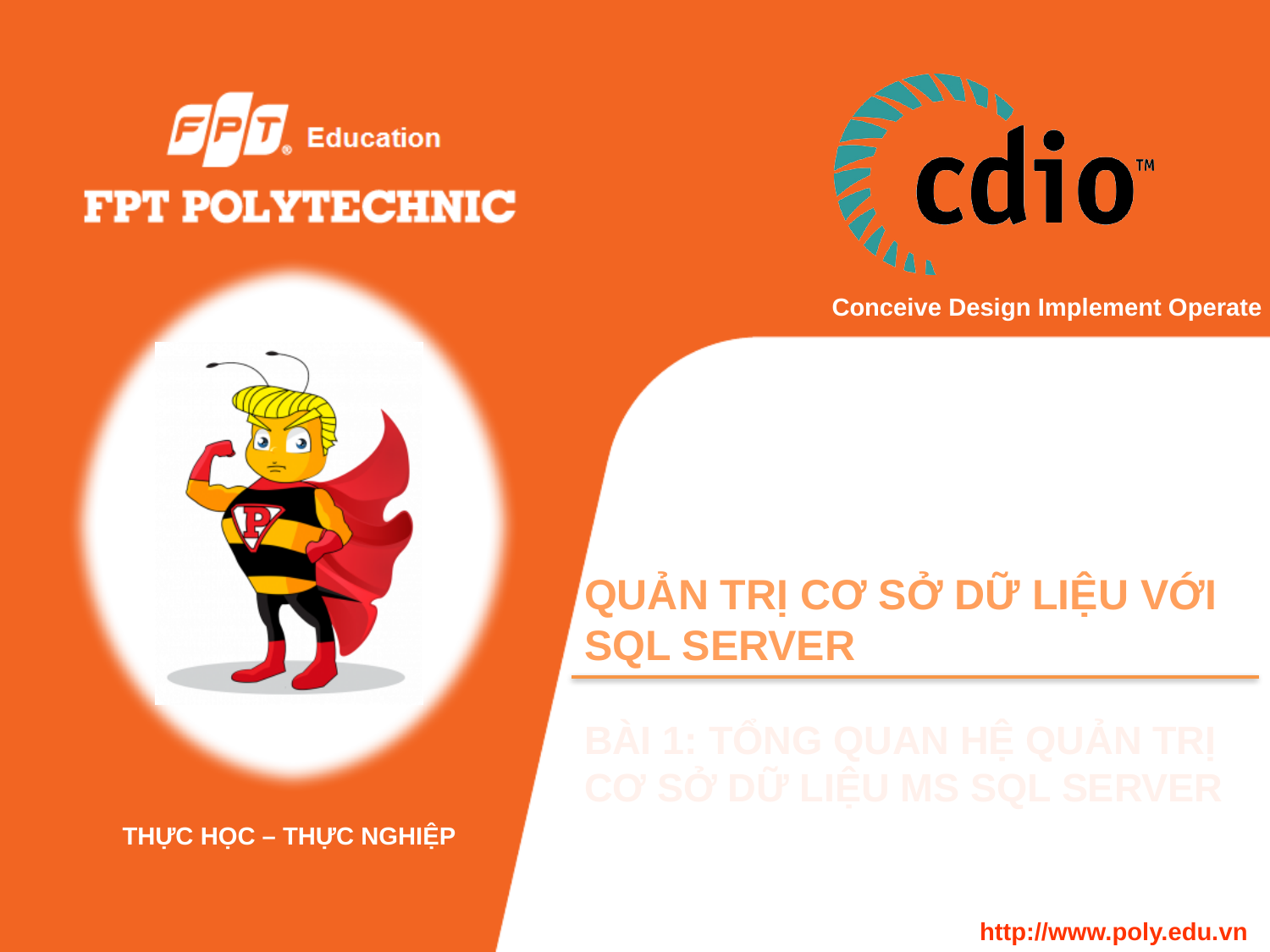

# Quản trị cơ sở dữ liệu với SQL Server
Bài 1: Tổng quan hệ quản trị cơ sở dữ liệu MS SQL Server